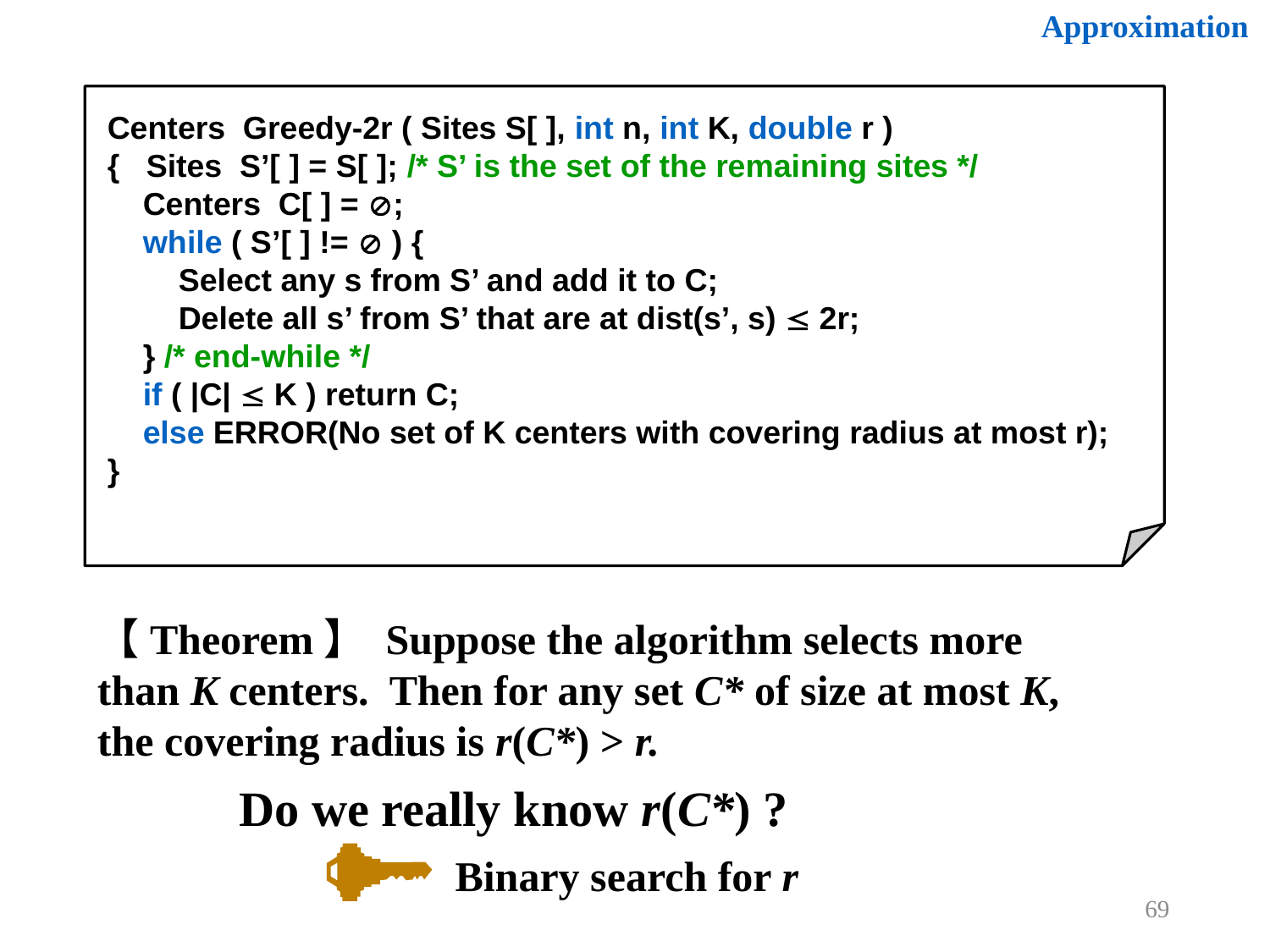

Approximation
Centers  Greedy-2r ( Sites S[ ], int n, int K, double r )
{   Sites  S’[ ] = S[ ]; /* S’ is the set of the remaining sites */
    Centers  C[ ] = ∅;
    while ( S’[ ] != ∅ ) {
        Select any s from S’ and add it to C;
        Delete all s’ from S’ that are at dist(s’, s) ≤ 2r;
    } /* end-while */
    if ( |C| ≤ K ) return C;
    else ERROR(No set of K centers with covering radius at most r);
}
【Theorem】 Suppose the algorithm selects more than K centers.  Then for any set C* of size at most K, the covering radius is r(C*) > r.
Do we really know r(C*) ?

Binary search for r
69